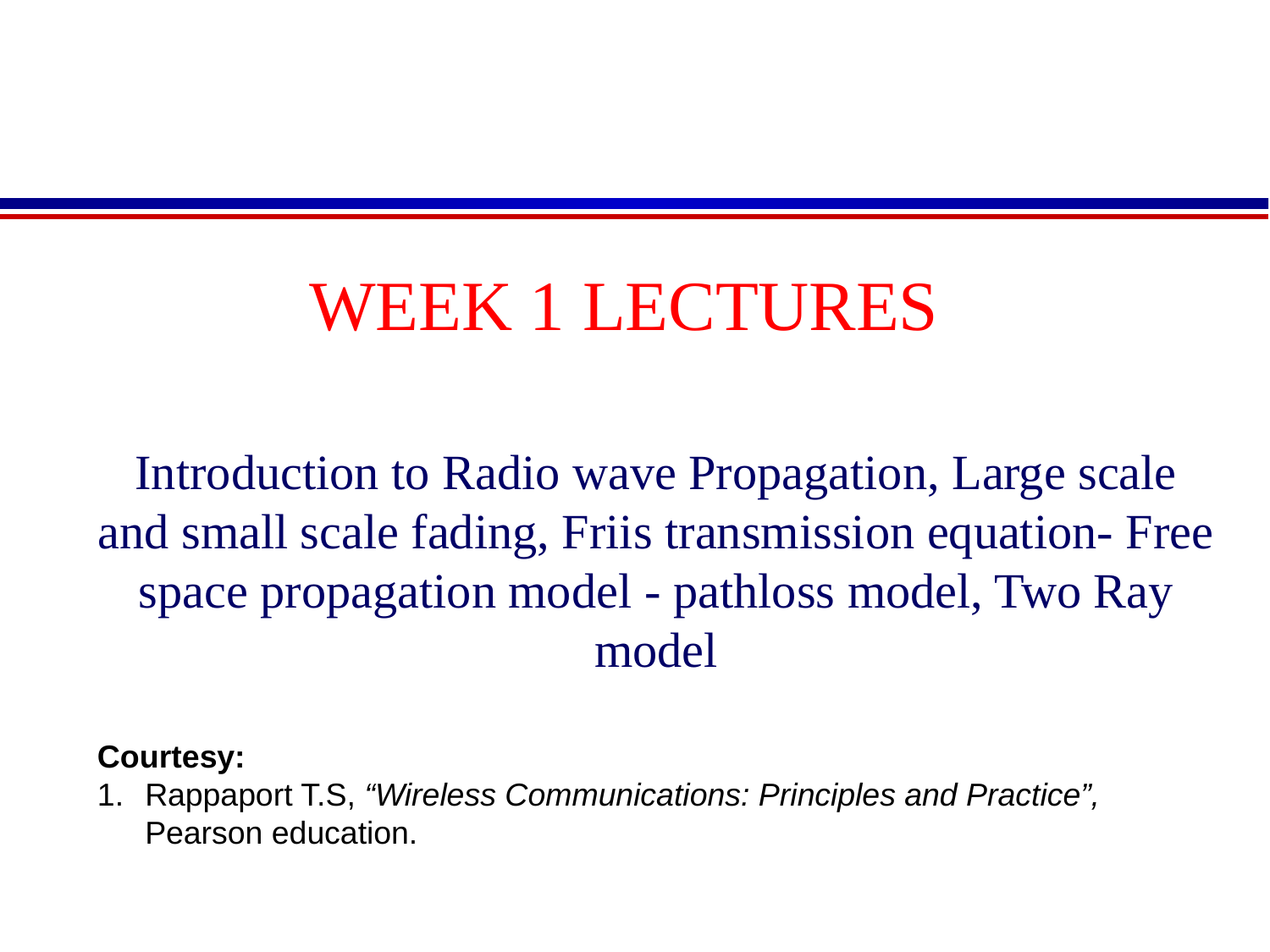

WEEK 1 LECTURES
Introduction to Radio wave Propagation, Large scale and small scale fading, Friis transmission equation- Free space propagation model - pathloss model, Two Ray model

Courtesy:
Rappaport T.S, “Wireless Communications: Principles and Practice”, Pearson education.